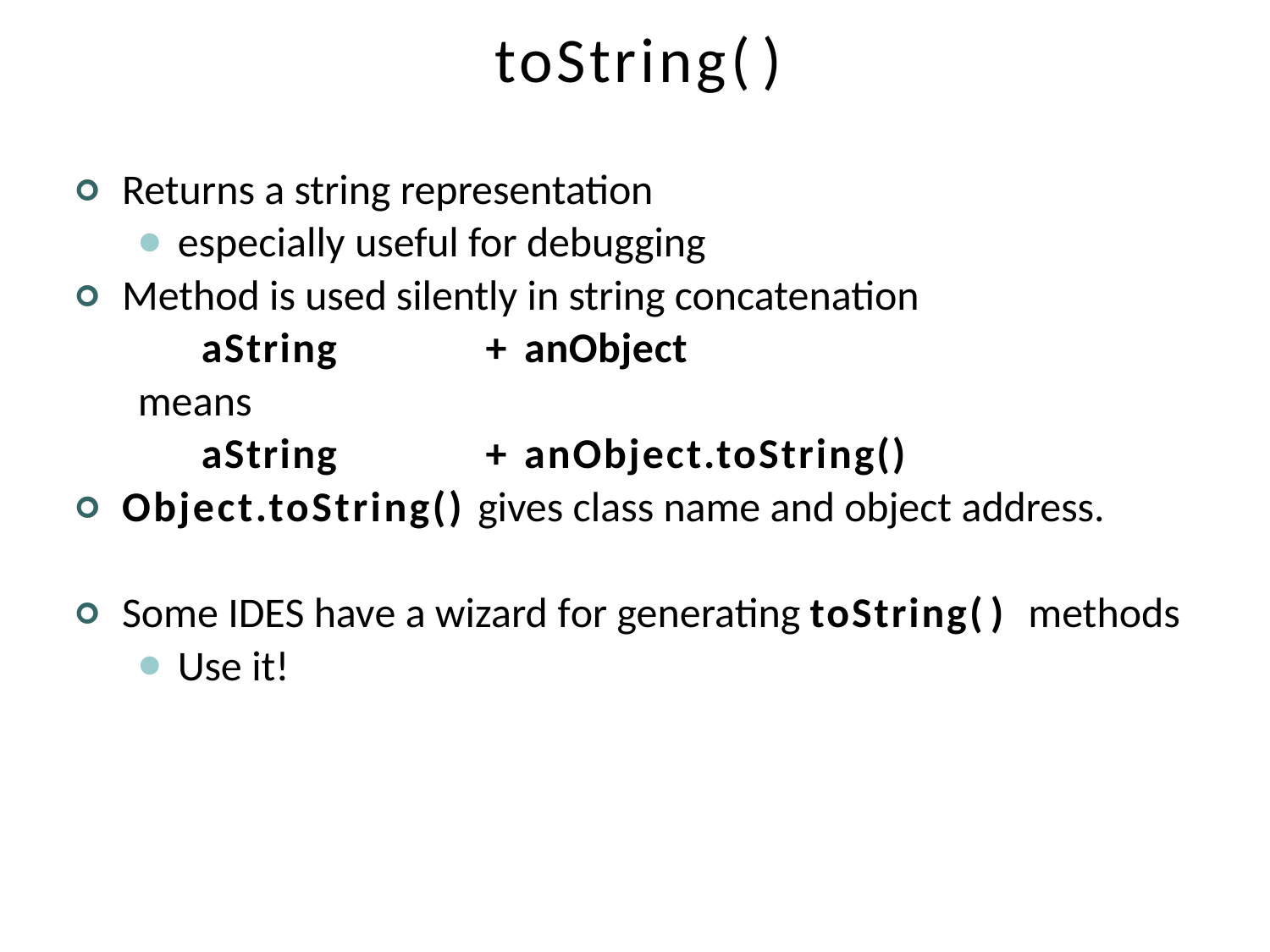

# toString()
Returns a string representation
especially useful for debugging
Method is used silently in string concatenation
aString	+	anObject
means
aString	+	anObject.toString()
Object.toString() gives class name and object address.

Some IDES have a wizard for generating toString() methods
Use it!